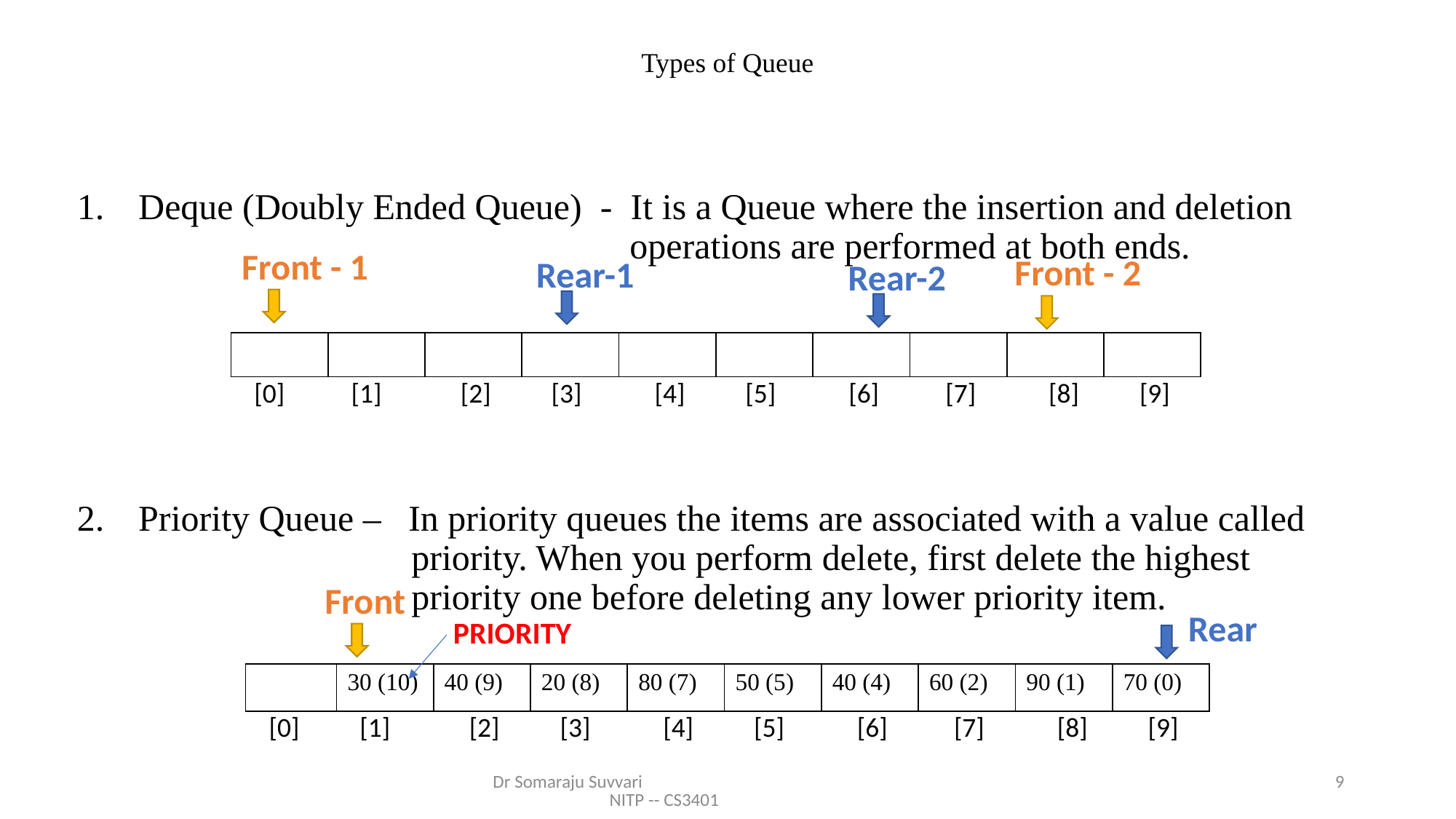

# Types of Queue

Deque (Doubly Ended Queue)  -  It is a Queue where the insertion and deletion
                                                      operations are performed at both ends.

Priority Queue –   In priority queues the items are associated with a value called
                              priority. When you perform delete, first delete the highest
                              priority one before deleting any lower priority item.
Front - 1
Front - 2
Rear-1
Rear-2

|  |  |  |  |  |  |  |  |  |  |
| --- | --- | --- | --- | --- | --- | --- | --- | --- | --- |
| [0] | [1] | [2] | [3] | [4] | [5] | [6] | [7] | [8] | [9] |
Front
Rear
PRIORITY

|  | 30 (10) | 40 (9) | 20 (8) | 80 (7) | 50 (5) | 40 (4) | 60 (2) | 90 (1) | 70 (0) |
| --- | --- | --- | --- | --- | --- | --- | --- | --- | --- |
| [0] | [1] | [2] | [3] | [4] | [5] | [6] | [7] | [8] | [9] |
Dr Somaraju Suvvari                                                                                                        NITP -- CS3401
9